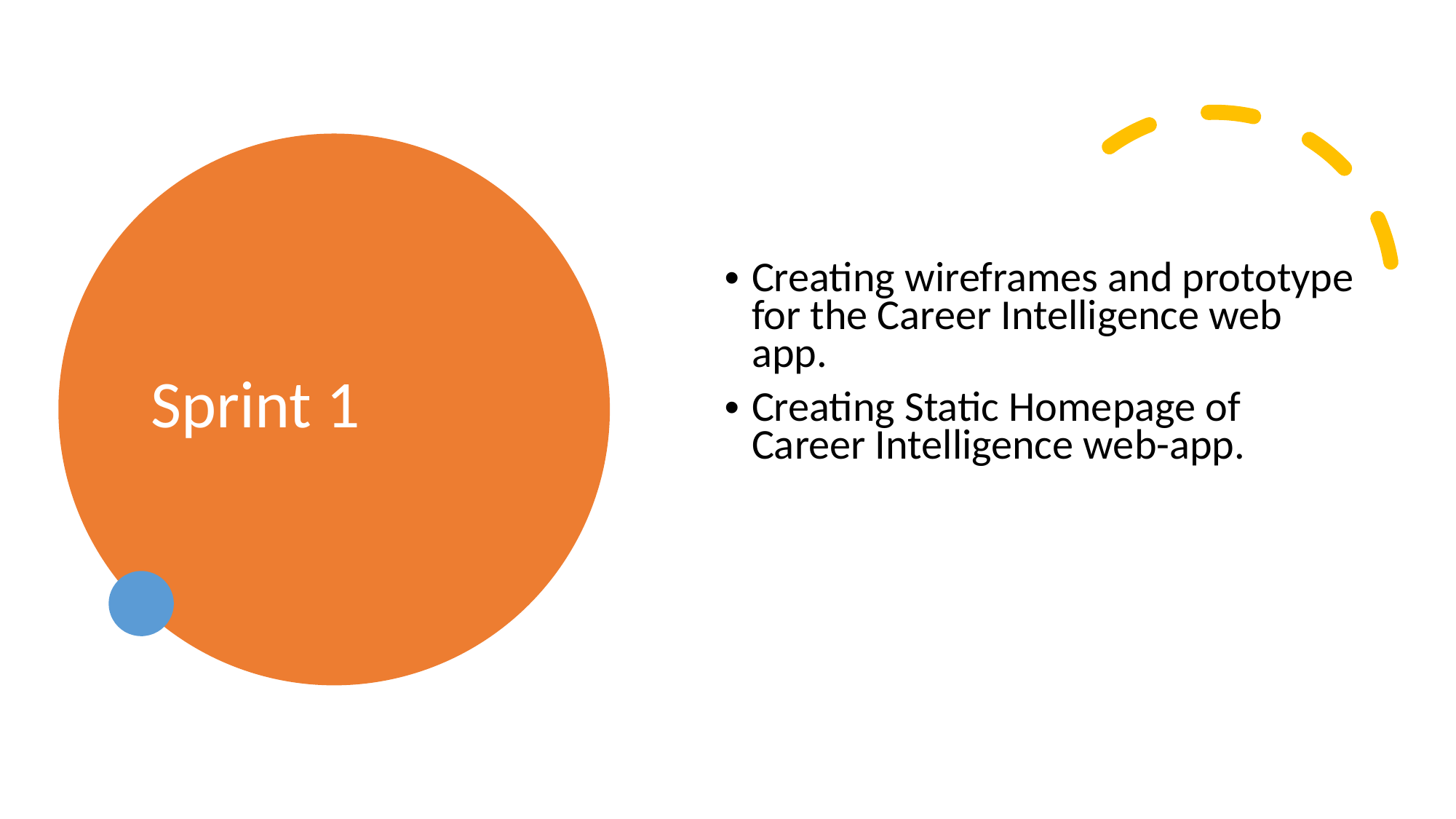

# Sprint 1
Creating wireframes and prototype for the Career Intelligence web app.
Creating Static Homepage of Career Intelligence web-app.